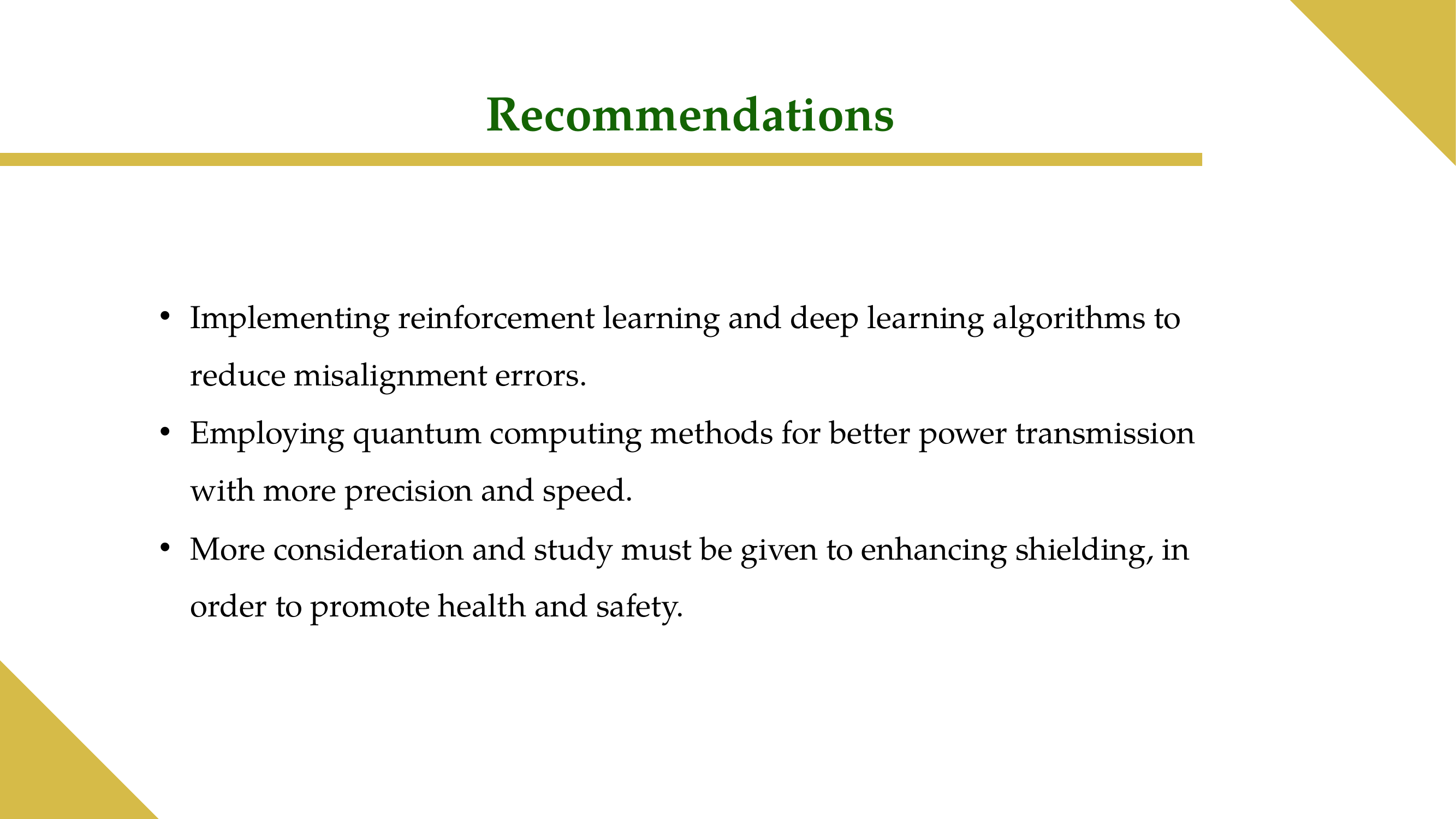

# Recommendations

Implementing reinforcement learning and deep learning algorithms to reduce misalignment errors.
Employing quantum computing methods for better power transmission with more precision and speed.
More consideration and study must be given to enhancing shielding, in order to promote health and safety.

14